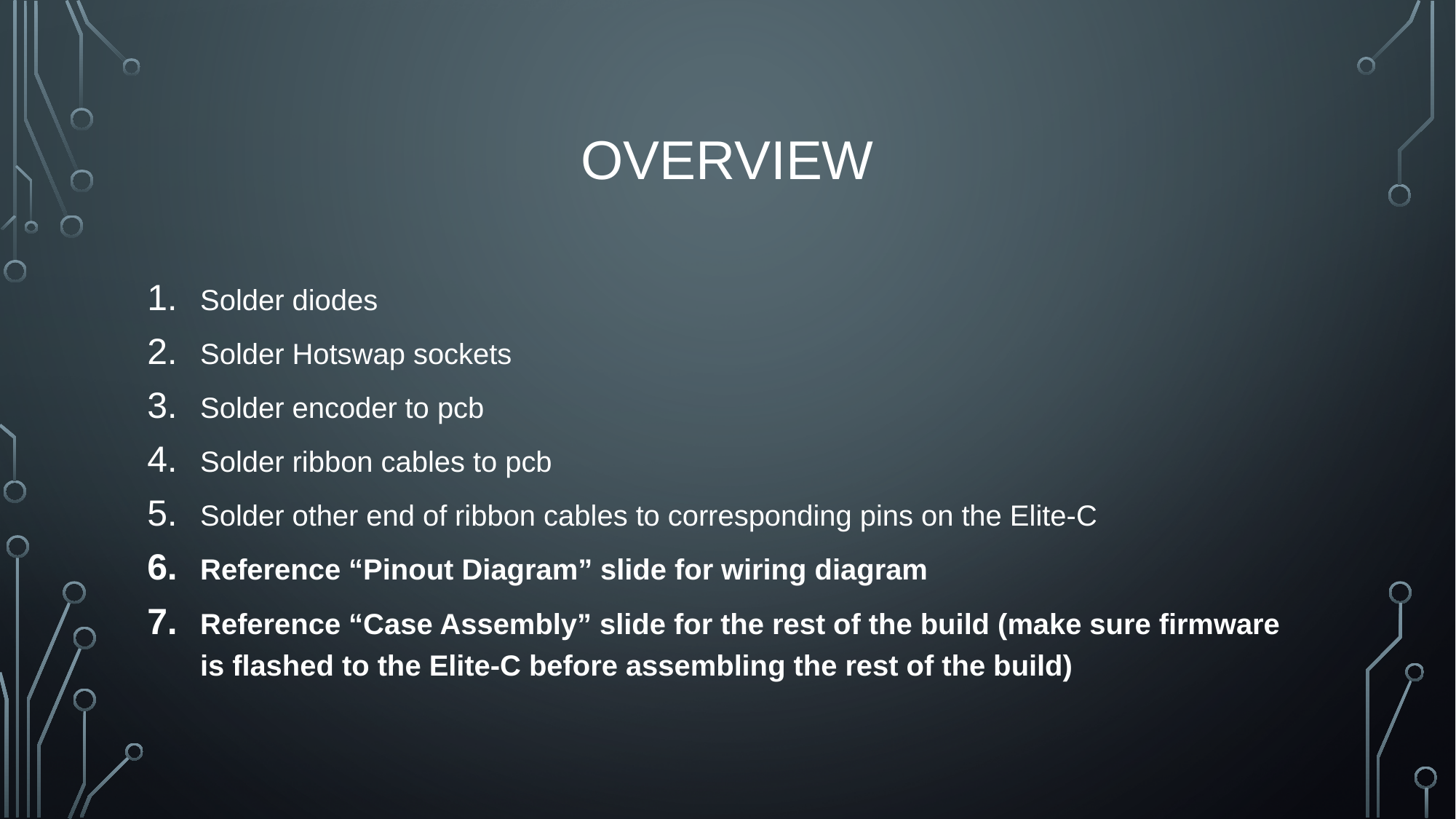

# Overview
Solder diodes
Solder Hotswap sockets
Solder encoder to pcb
Solder ribbon cables to pcb
Solder other end of ribbon cables to corresponding pins on the Elite-C
Reference “Pinout Diagram” slide for wiring diagram
Reference “Case Assembly” slide for the rest of the build (make sure firmware is flashed to the Elite-C before assembling the rest of the build)